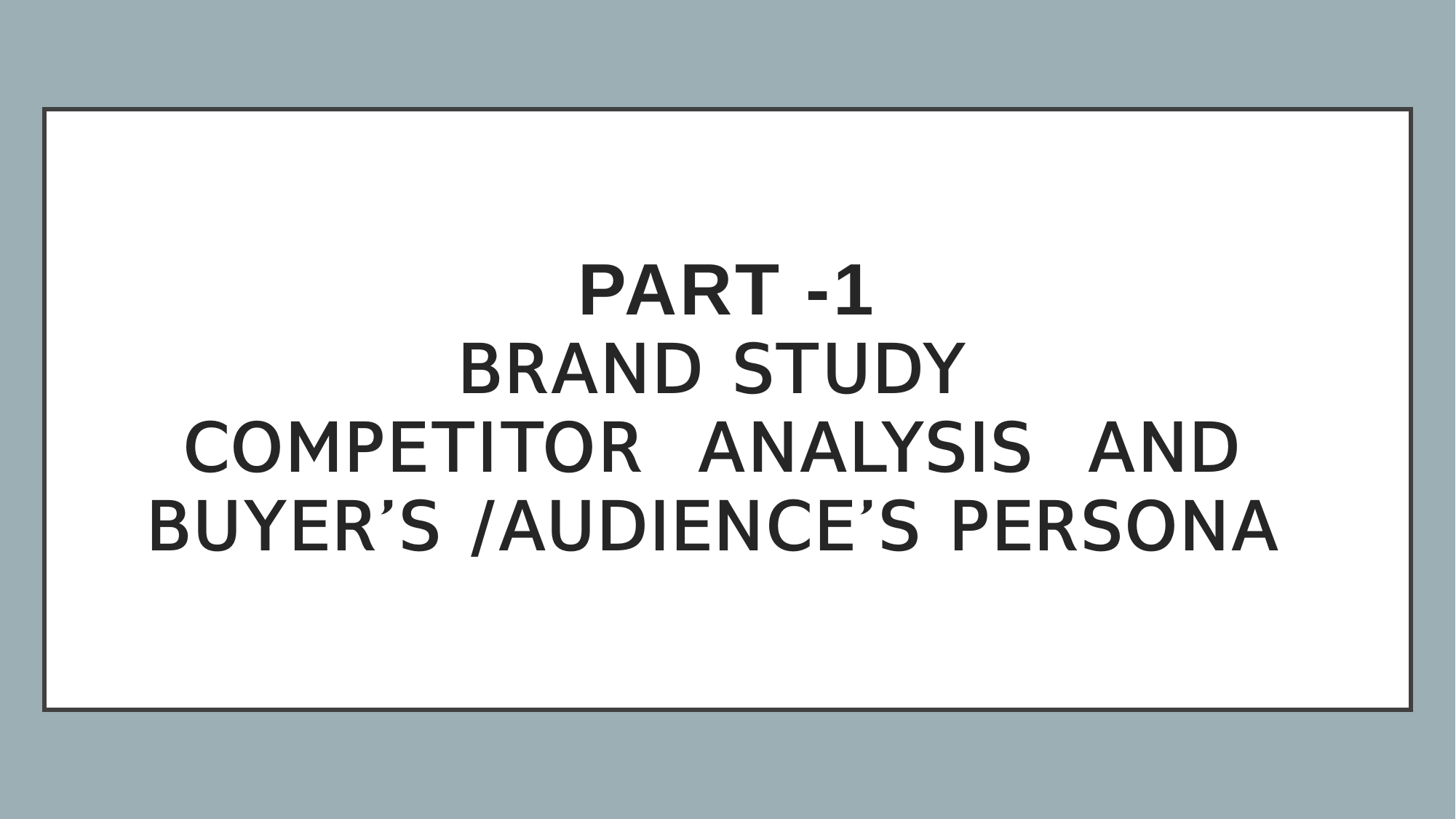

# Part -1 brand StUdy Competitor  Analysis  And Buyer’s /Audience’s persona